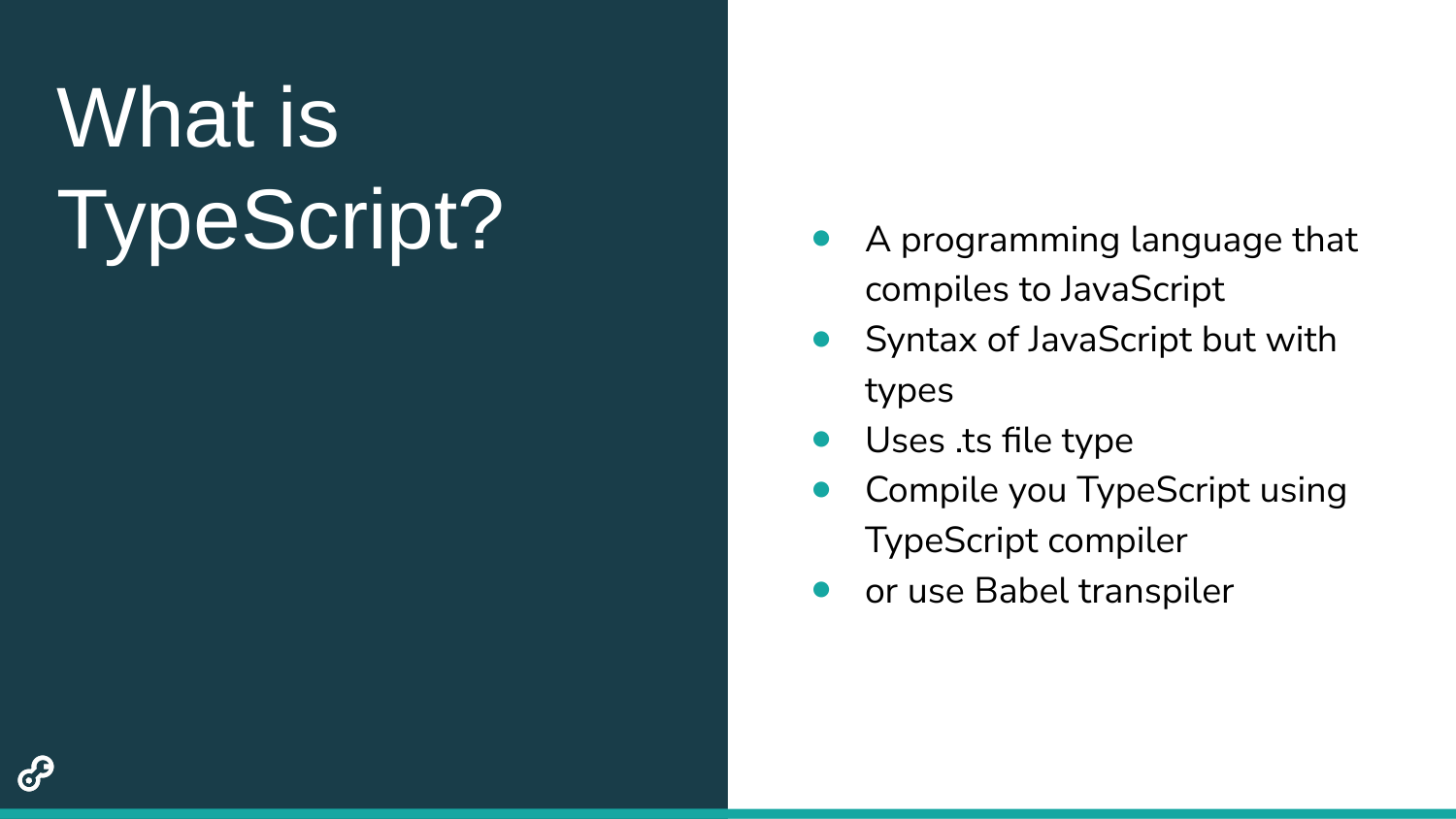

# What is TypeScript?
A programming language that compiles to JavaScript
Syntax of JavaScript but with types
Uses .ts file type
Compile you TypeScript using TypeScript compiler
or use Babel transpiler